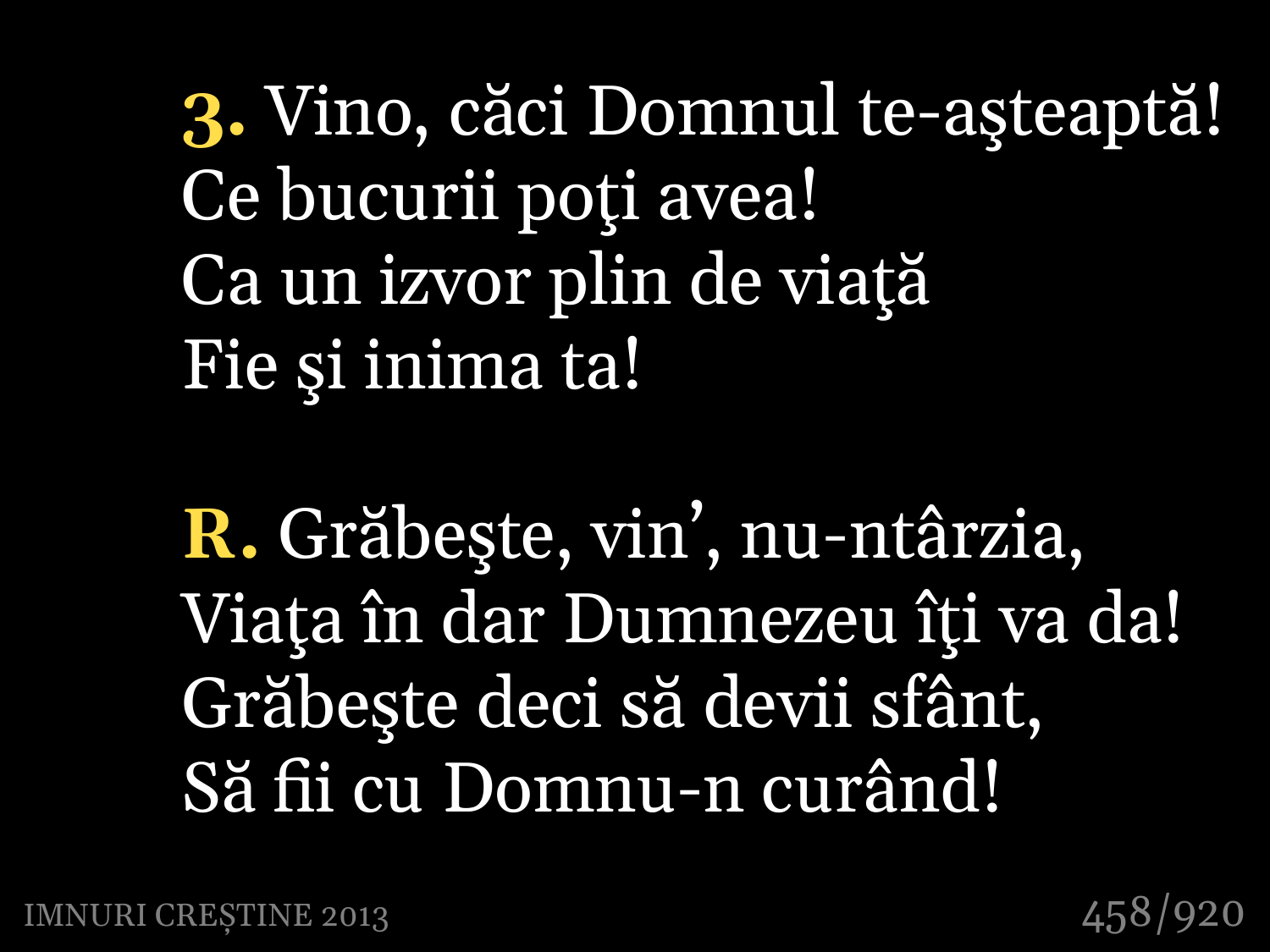

3. Vino, căci Domnul te-aşteaptă!
Ce bucurii poţi avea!
Ca un izvor plin de viaţă
Fie şi inima ta!

R. Grăbeşte, vin’, nu-ntârzia,
Viaţa în dar Dumnezeu îţi va da!
Grăbeşte deci să devii sfânt,
Să fii cu Domnu-n curând!
458/920
IMNURI CREȘTINE 2013